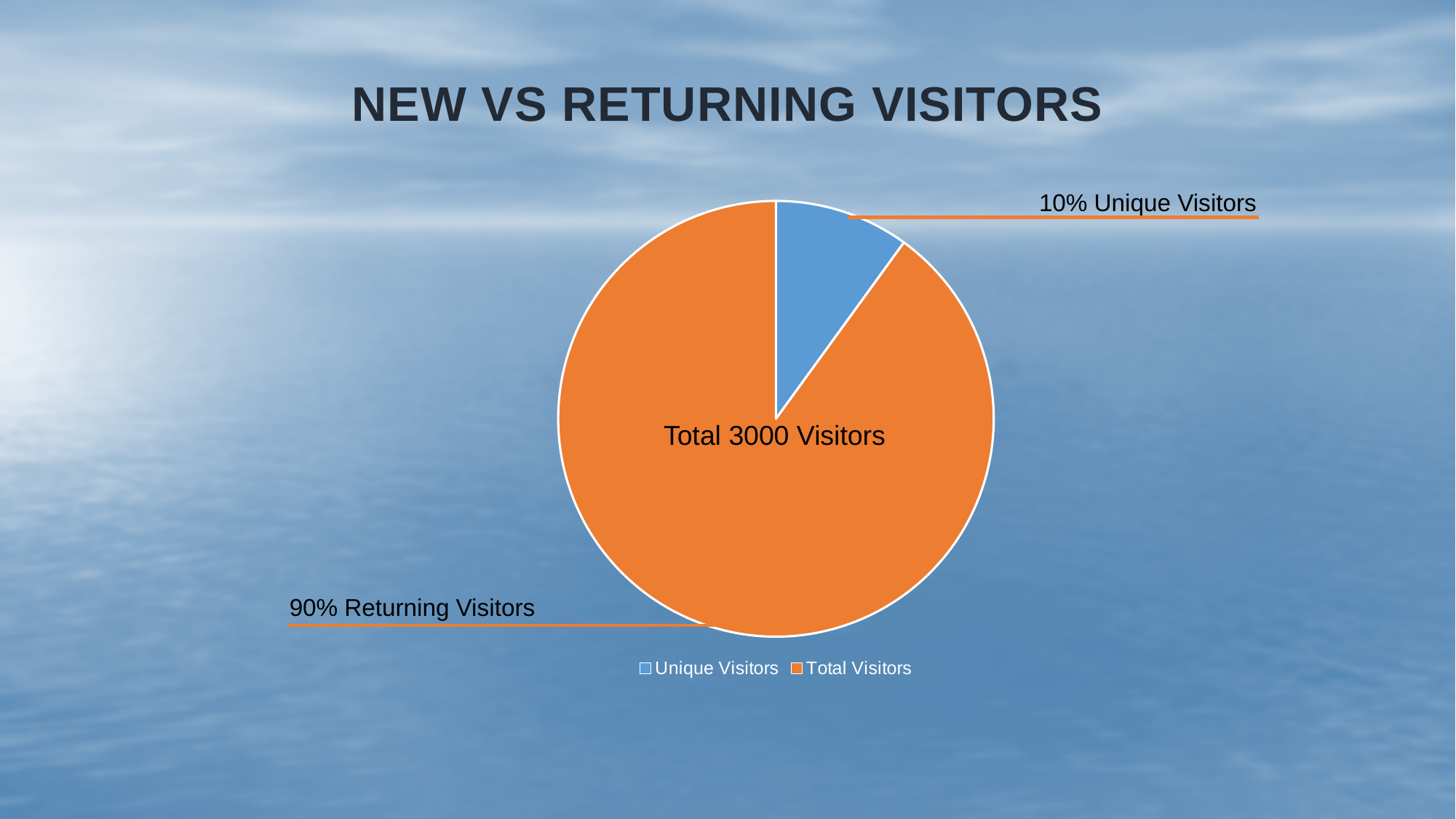

# New vs returning visitors
10% Unique Visitors

### Chart

| Category | Sales |
|---|---|
| Unique Visitors | 300.0 |
| Total Visitors | 2700.0 |
Total 3000 Visitors
90% Returning Visitors